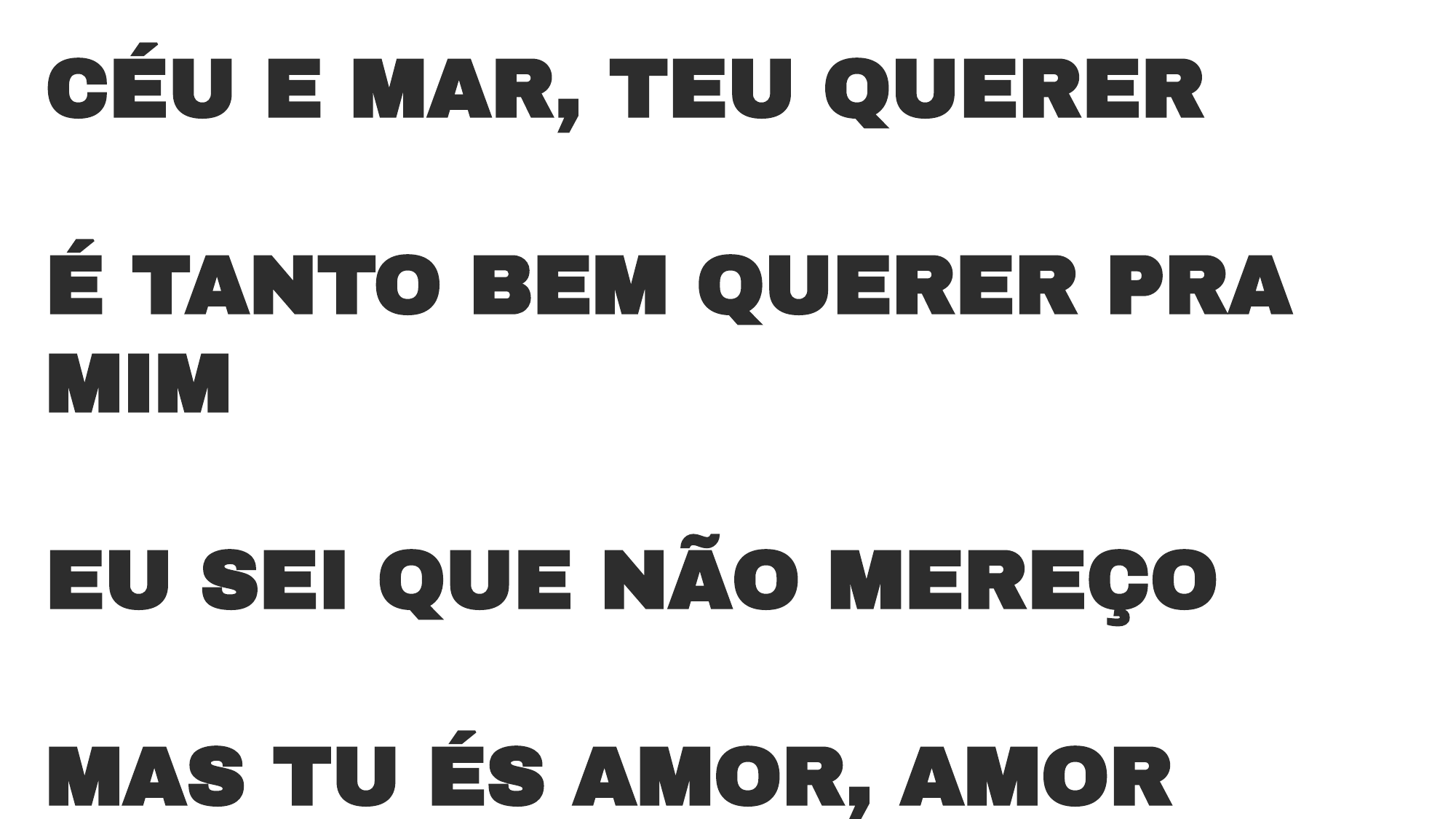

CÉU E MAR, TEU QUERER
É TANTO BEM QUERER PRA MIM
EU SEI QUE NÃO MEREÇO
MAS TU ÉS AMOR, AMOR